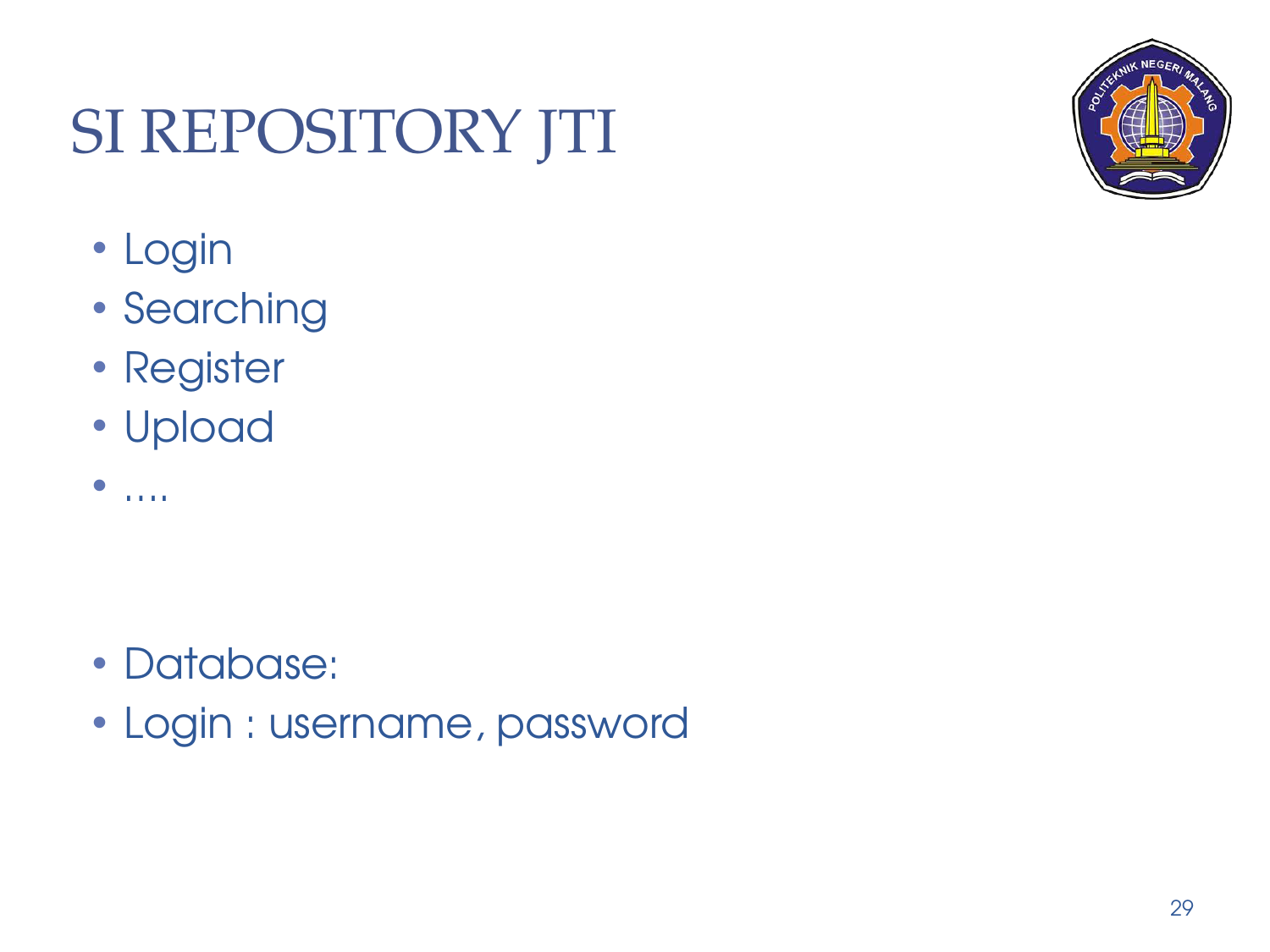

# Si repository jti
Login
Searching
Register
Upload
….

Database:
Login : username, password
29